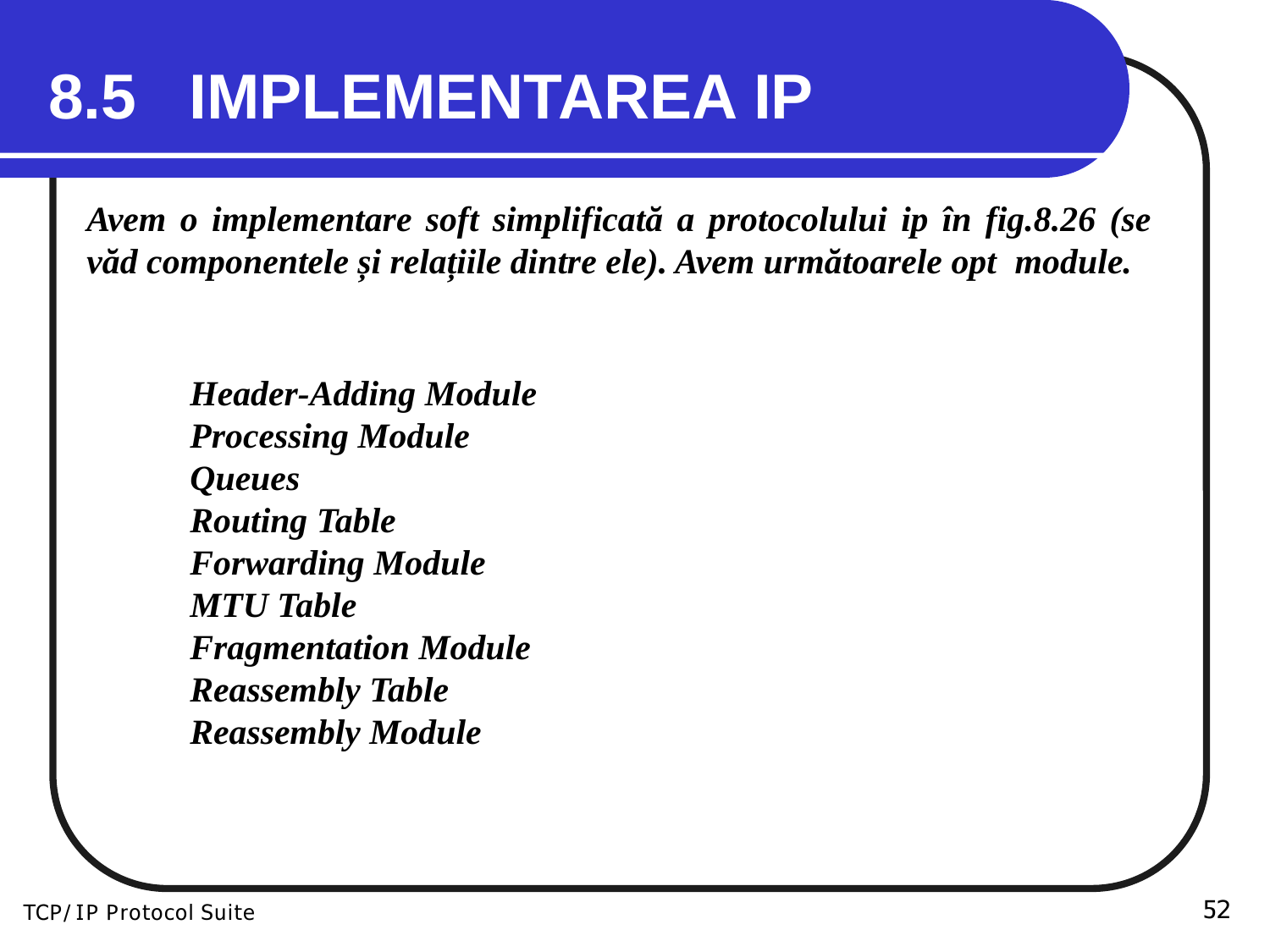

8.5   IMPLEMENTAREA IP
Avem o implementare soft simplificată a protocolului ip în fig.8.26 (se văd componentele și relațiile dintre ele). Avem următoarele opt  module.
Header-Adding Module
Processing Module
Queues
Routing Table
Forwarding Module
MTU Table
Fragmentation Module
Reassembly Table
Reassembly Module
52
TCP/IP Protocol Suite